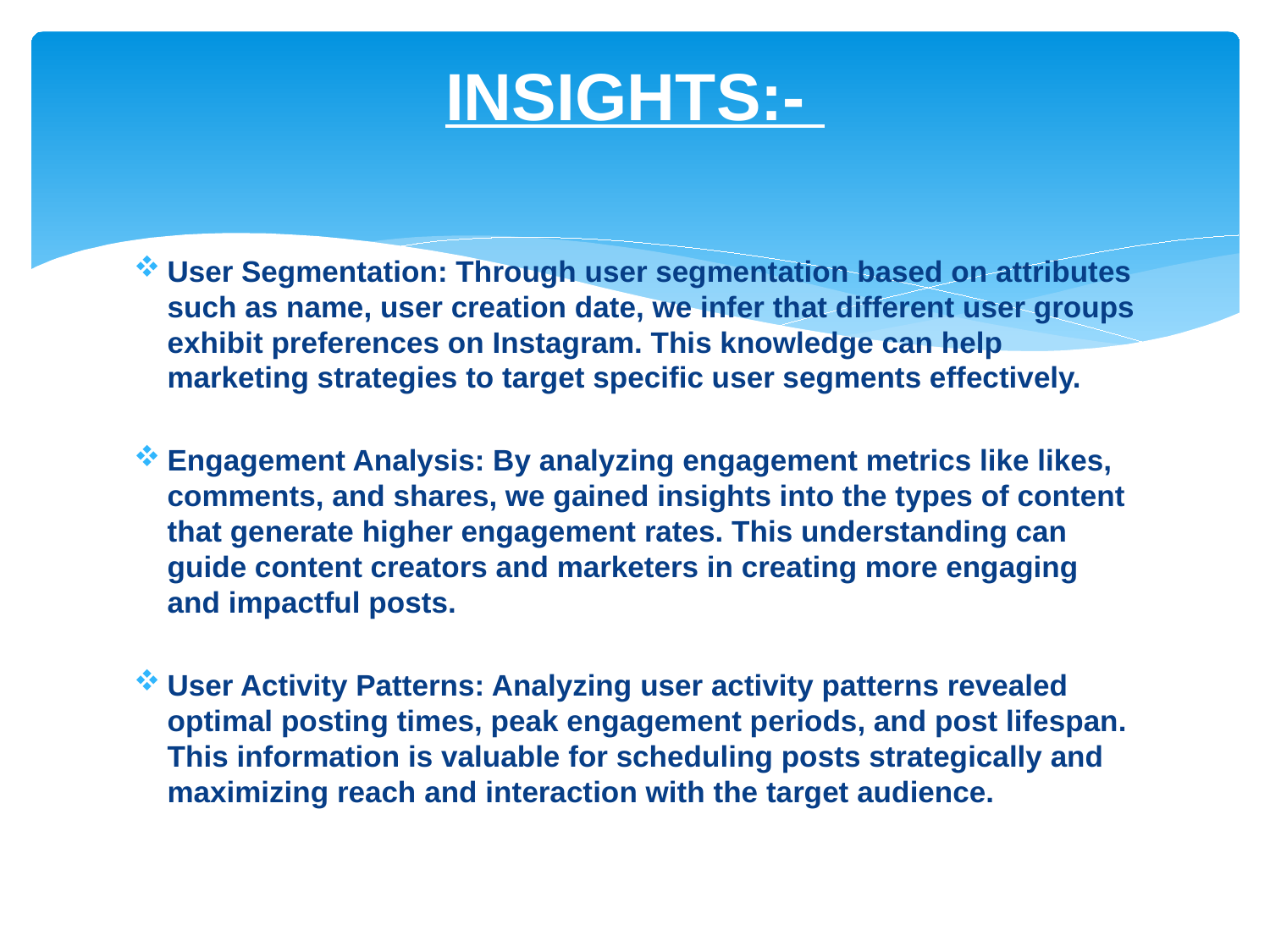

# INSIGHTS:-
User Segmentation: Through user segmentation based on attributes such as name, user creation date, we infer that different user groups exhibit preferences on Instagram. This knowledge can help marketing strategies to target specific user segments effectively.

Engagement Analysis: By analyzing engagement metrics like likes, comments, and shares, we gained insights into the types of content that generate higher engagement rates. This understanding can guide content creators and marketers in creating more engaging and impactful posts.

User Activity Patterns: Analyzing user activity patterns revealed optimal posting times, peak engagement periods, and post lifespan. This information is valuable for scheduling posts strategically and maximizing reach and interaction with the target audience.